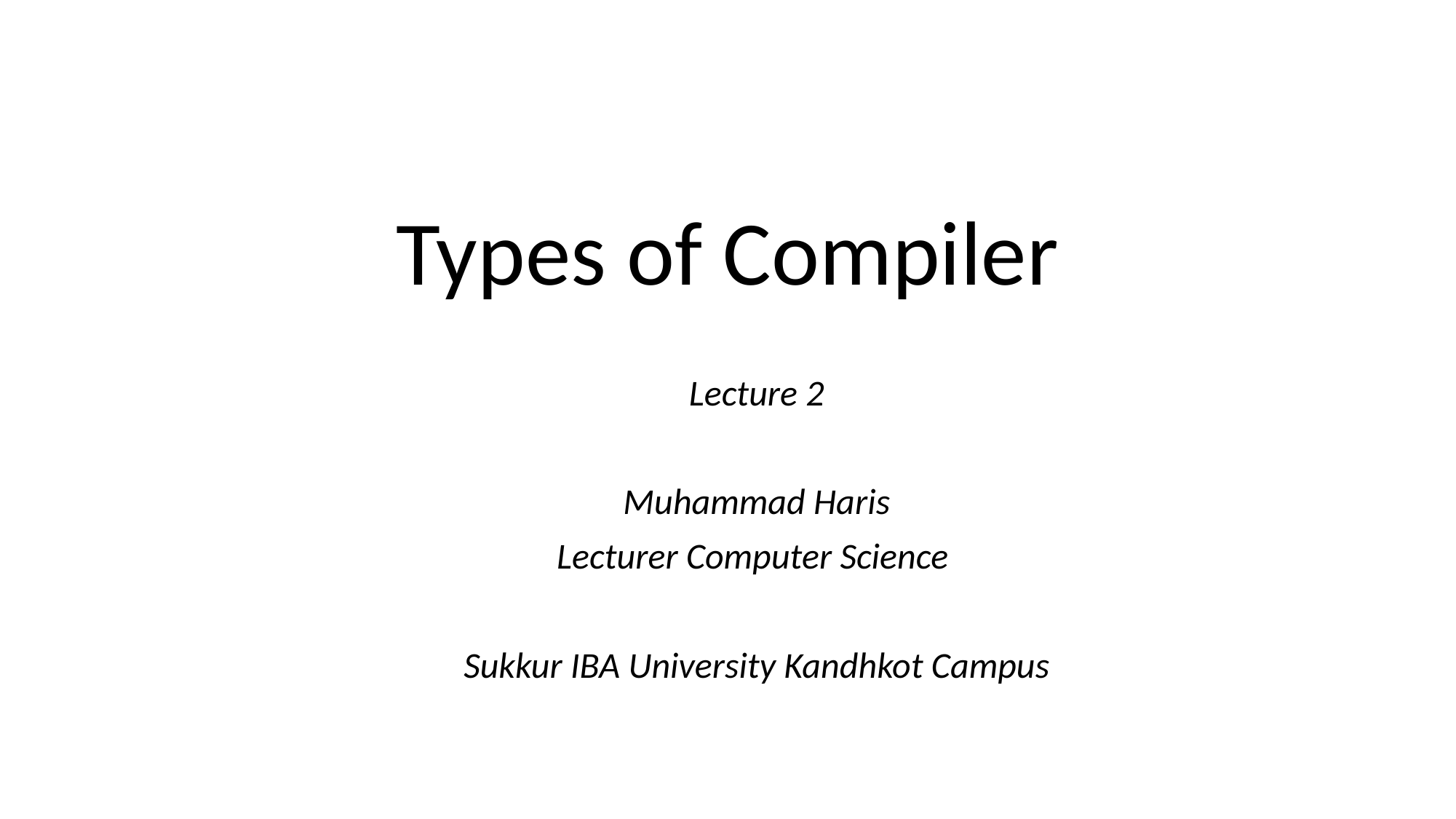

# Types of Compiler

Lecture 2

Muhammad Haris
Lecturer Computer Science

Sukkur IBA University Kandhkot Campus